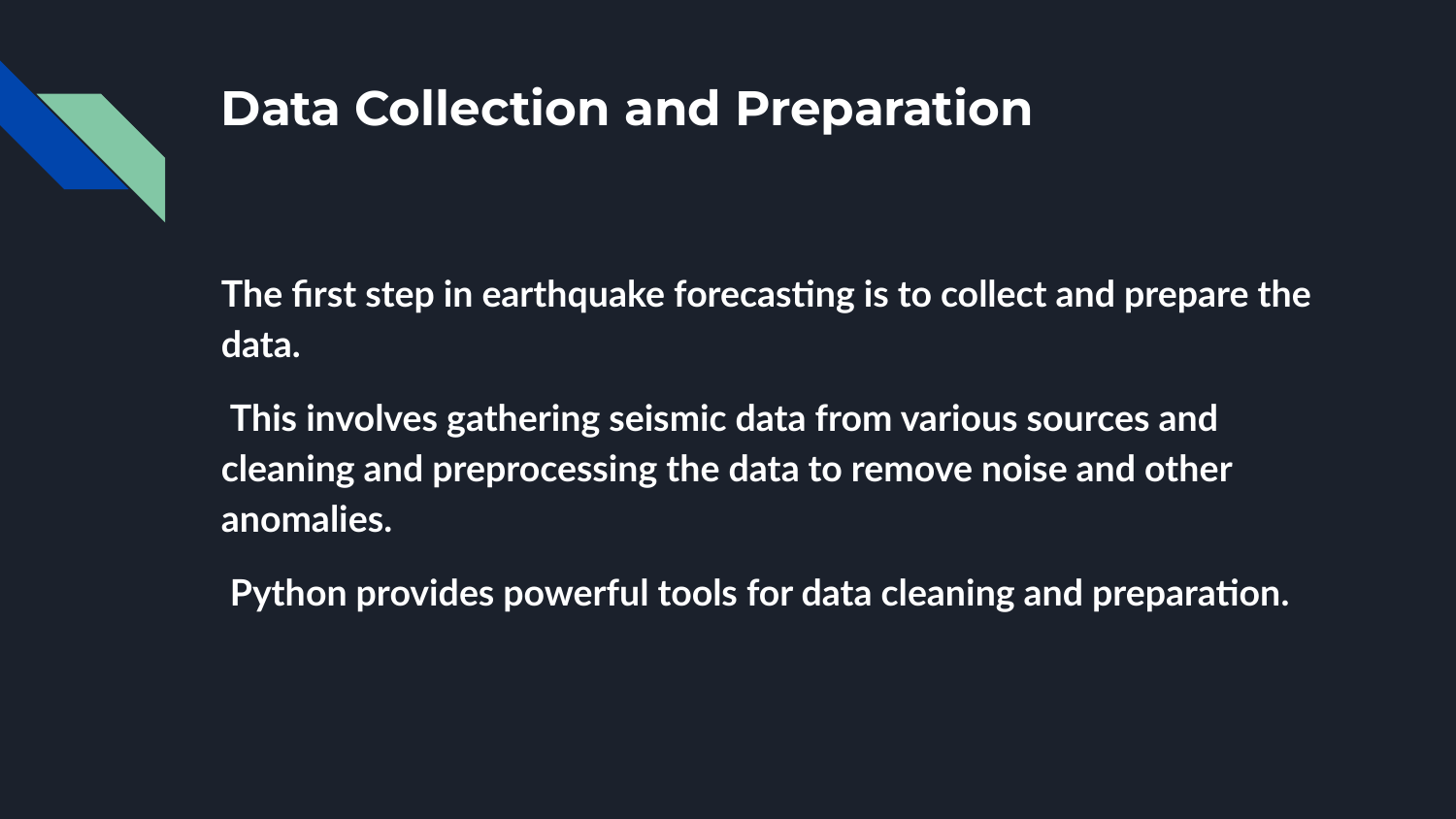

# Data Collection and Preparation

The first step in earthquake forecasting is to collect and prepare the data.
 This involves gathering seismic data from various sources and cleaning and preprocessing the data to remove noise and other anomalies.
 Python provides powerful tools for data cleaning and preparation.